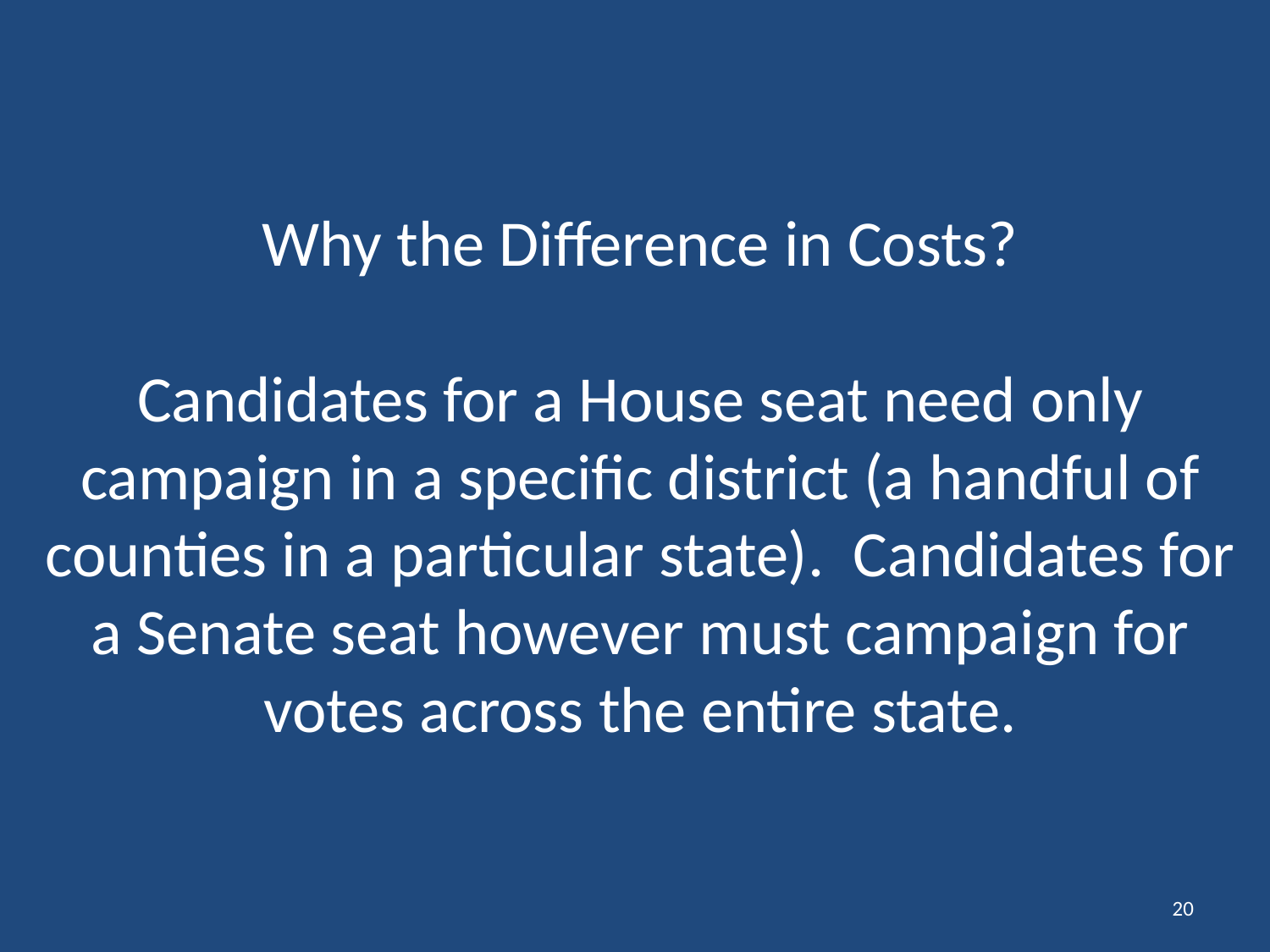

# Why the Difference in Costs? Candidates for a House seat need only campaign in a specific district (a handful of counties in a particular state).  Candidates for a Senate seat however must campaign for votes across the entire state.
20